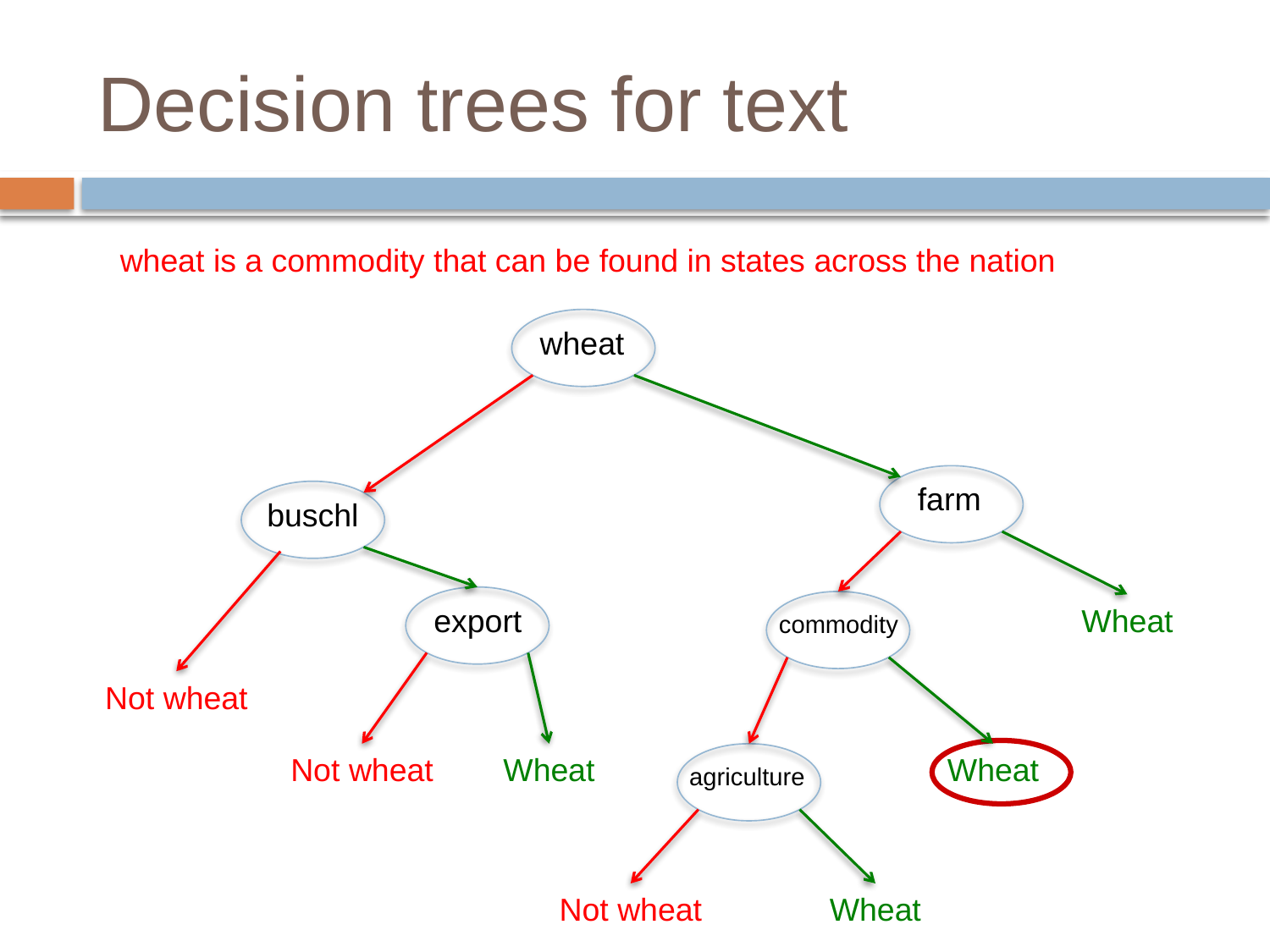

# Decision trees for text
wheat is a commodity that can be found in states across the nation

wheat

farm

buschl

export
Wheat
commodity
Not wheat

Wheat
Wheat
Not wheat

agriculture
Not wheat
Wheat